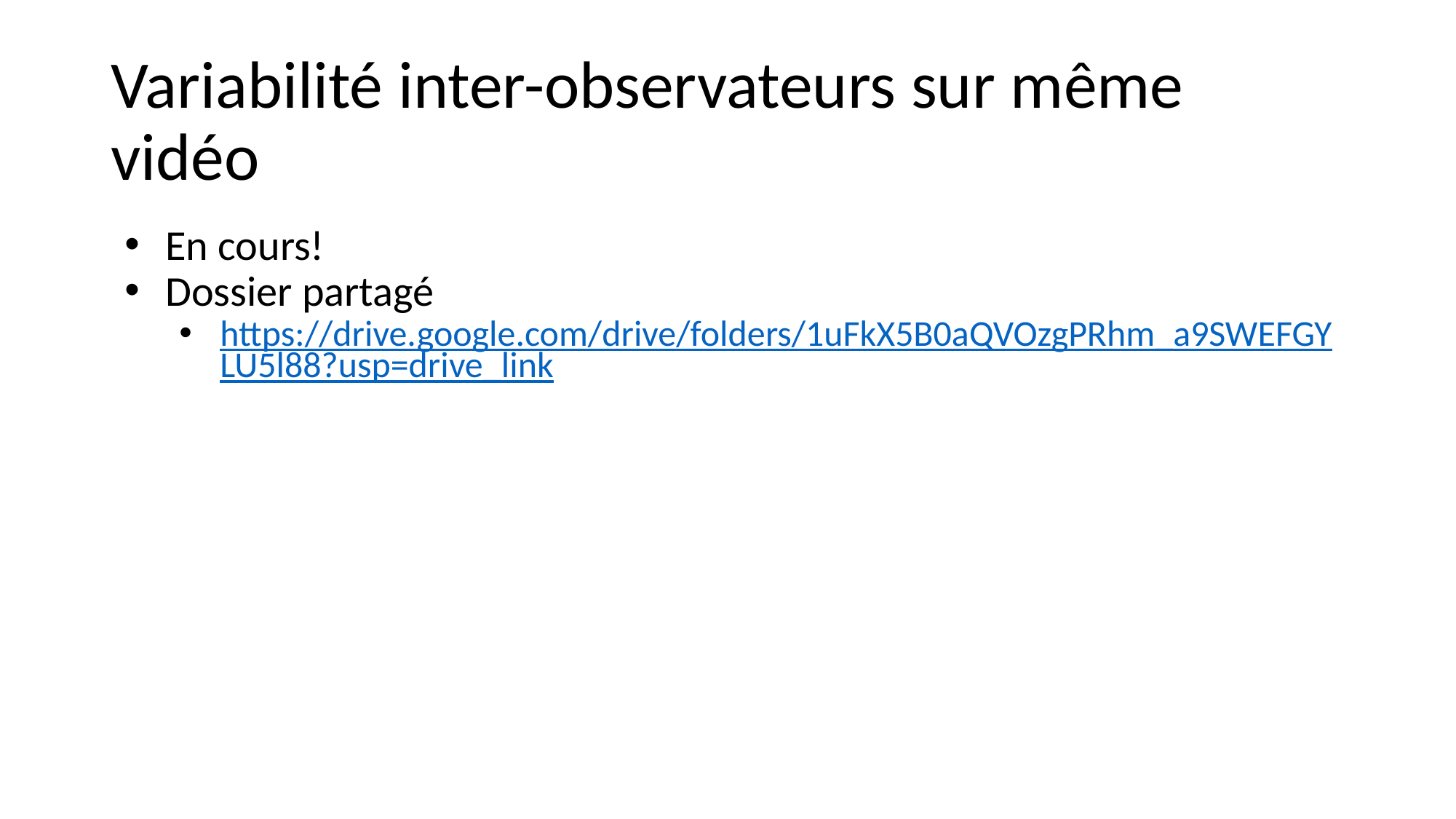

# Variabilité inter-observateurs sur même vidéo
En cours!
Dossier partagé
https://drive.google.com/drive/folders/1uFkX5B0aQVOzgPRhm_a9SWEFGYLU5l88?usp=drive_link